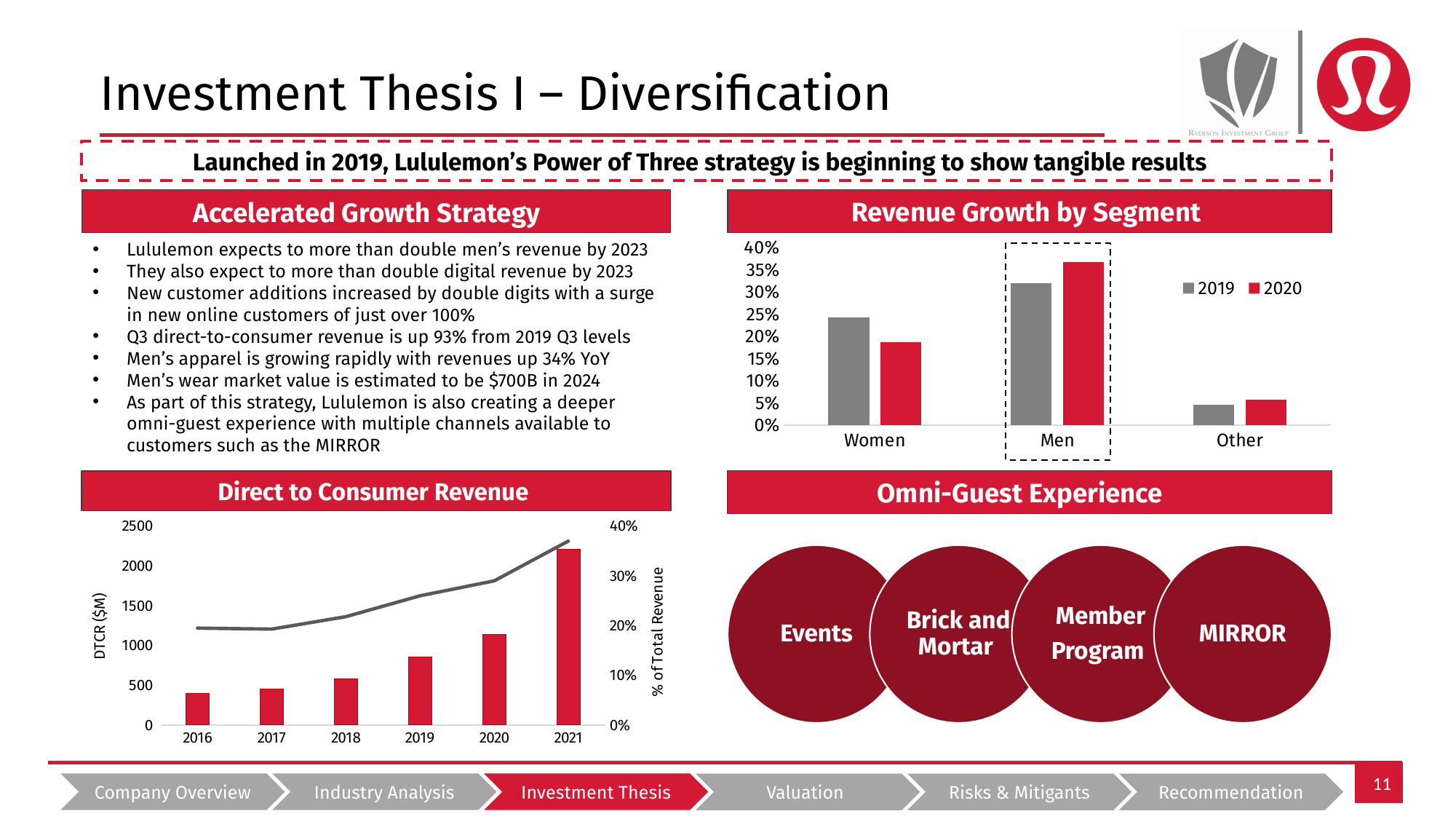

# Investment Thesis I – Diversification
Launched in 2019, Lululemon’s Power of Three strategy is beginning to show tangible results
Revenue Growth by Segment
Accelerated Growth Strategy

### Chart

| Category | 2019 | 2020 |
|---|---|---|
| Women | 0.24315756102715858 | 0.18624617477048613 |
| Men | 0.3198480531813865 | 0.36759501461763344 |
| Other | 0.04608695652173911 | 0.057772236076475504 |
Lululemon expects to more than double men’s revenue by 2023
They also expect to more than double digital revenue by 2023
New customer additions increased by double digits with a surge in new online customers of just over 100%
Q3 direct-to-consumer revenue is up 93% from 2019 Q3 levels
Men’s apparel is growing rapidly with revenues up 34% YoY
Men’s wear market value is estimated to be $700B in 2024
As part of this strategy, Lululemon is also creating a deeper omni-guest experience with multiple channels available to customers such as the MIRROR

Omni-Guest Experience
Direct to Consumer Revenue

### Chart

| Category |  |  |
|---|---|---|
| 2016 | 401.53 | 0.195 |
| 2017 | 453.29 | 0.193 |
| 2018 | 577.59 | 0.218 |
| 2019 | 858.86 | 0.26 |
| 2020 | 1137.82 | 0.29 |
| 2021 | 2206.87 | 0.37 |
Events
Brick and Mortar
Member
Program
MIRROR
Company Overview
Industry Analysis
Investment Thesis
Valuation
Risks & Mitigants
Recommendation